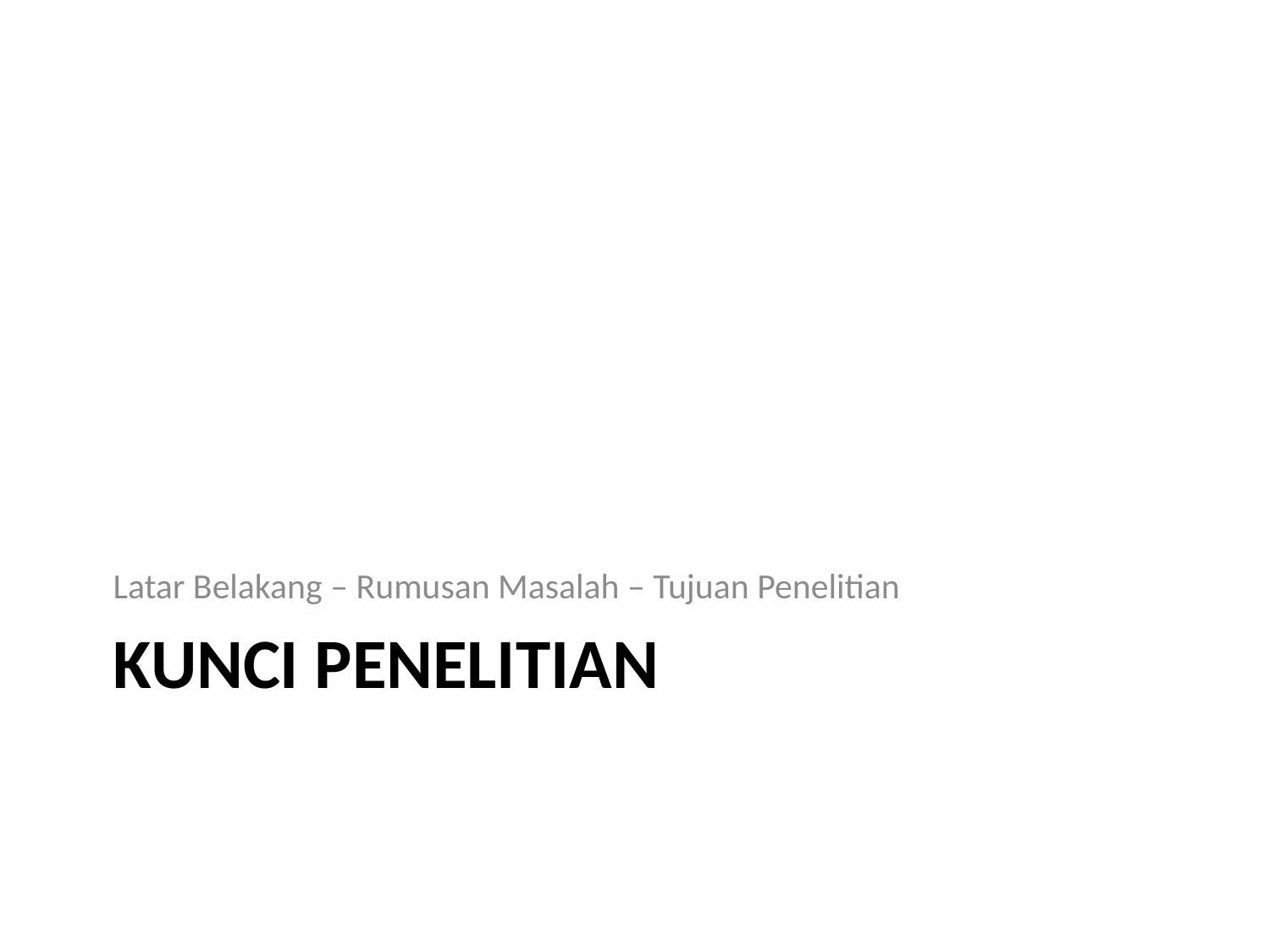

Latar Belakang – Rumusan Masalah – Tujuan Penelitian
# Kunci penelitian